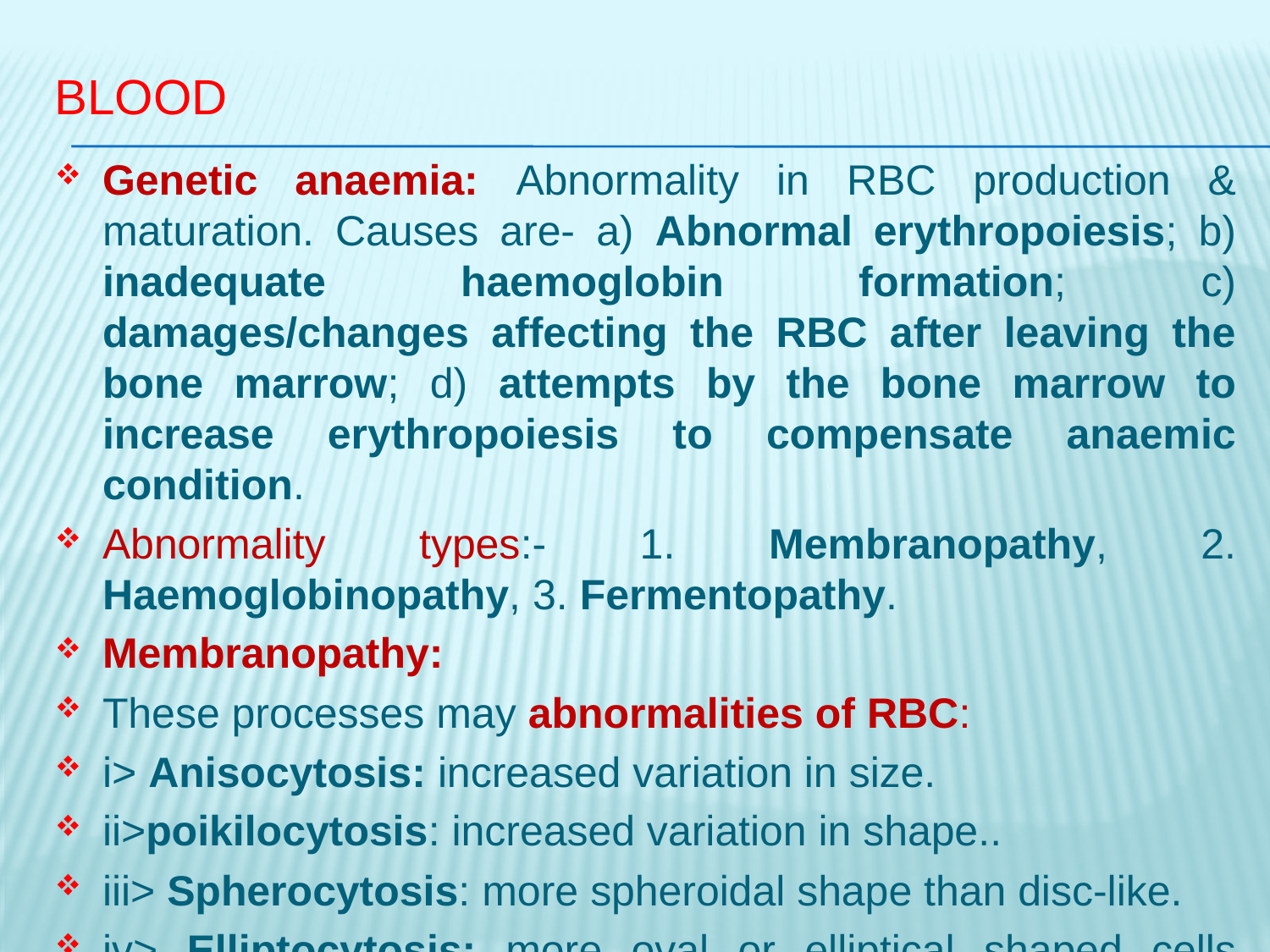

# BLOOD
Genetic anaemia: Abnormality in RBC production & maturation. Causes are- a) Abnormal erythropoiesis; b) inadequate haemoglobin formation; c) damages/changes affecting the RBC after leaving the bone marrow; d) attempts by the bone marrow to increase erythropoiesis to compensate anaemic condition.
Abnormality types:- 1. Membranopathy, 2. Haemoglobinopathy, 3. Fermentopathy.
Membranopathy:
These processes may abnormalities of RBC:
i> Anisocytosis: increased variation in size.
ii>poikilocytosis: increased variation in shape..
iii> Spherocytosis: more spheroidal shape than disc-like.
iv> Elliptocytosis: more oval or elliptical shaped cells present.